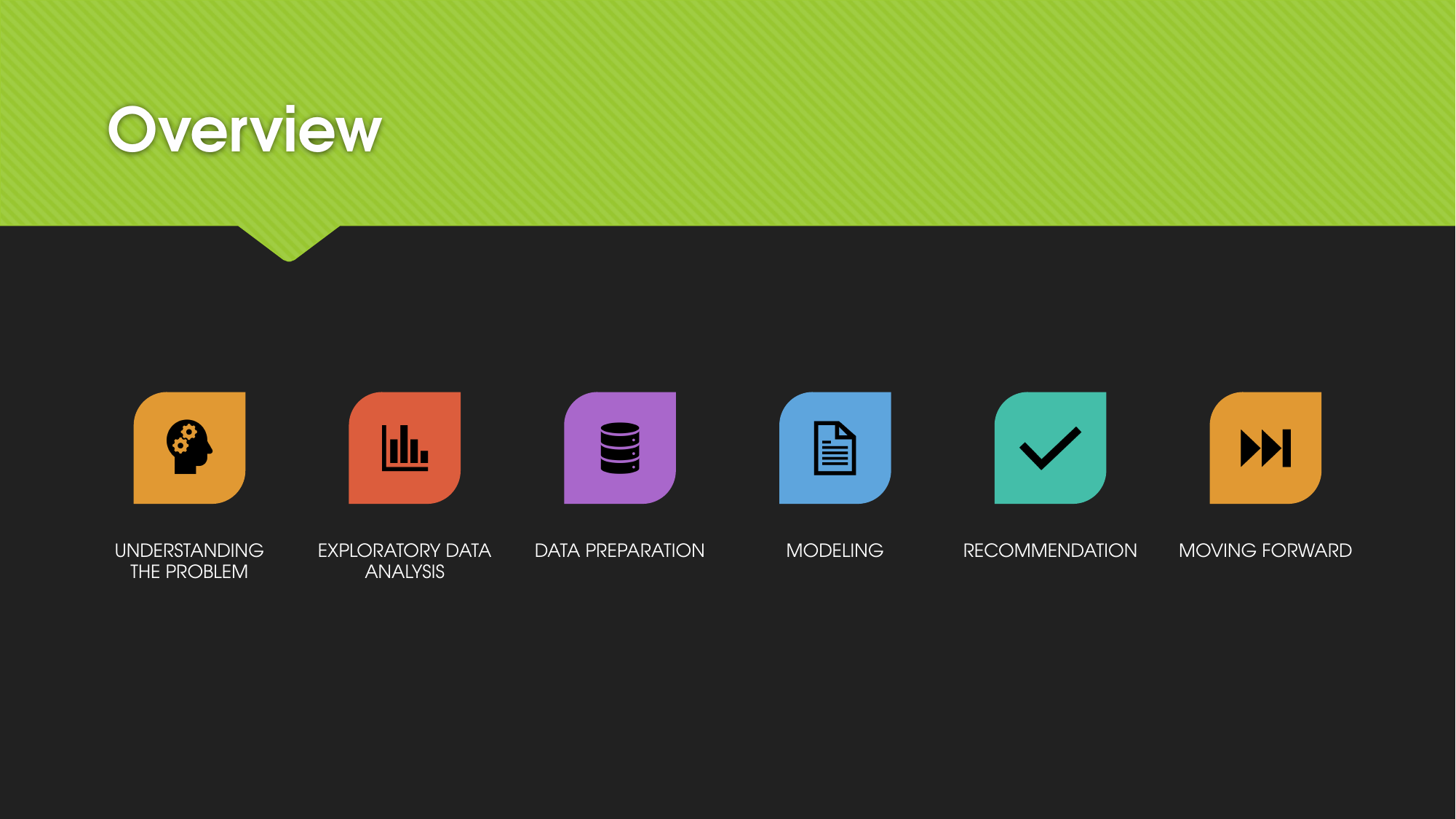

# Overview
Understanding the Problem
Exploratory Data Analysis
Data Preparation
Modeling
Recommendation
Moving Forward